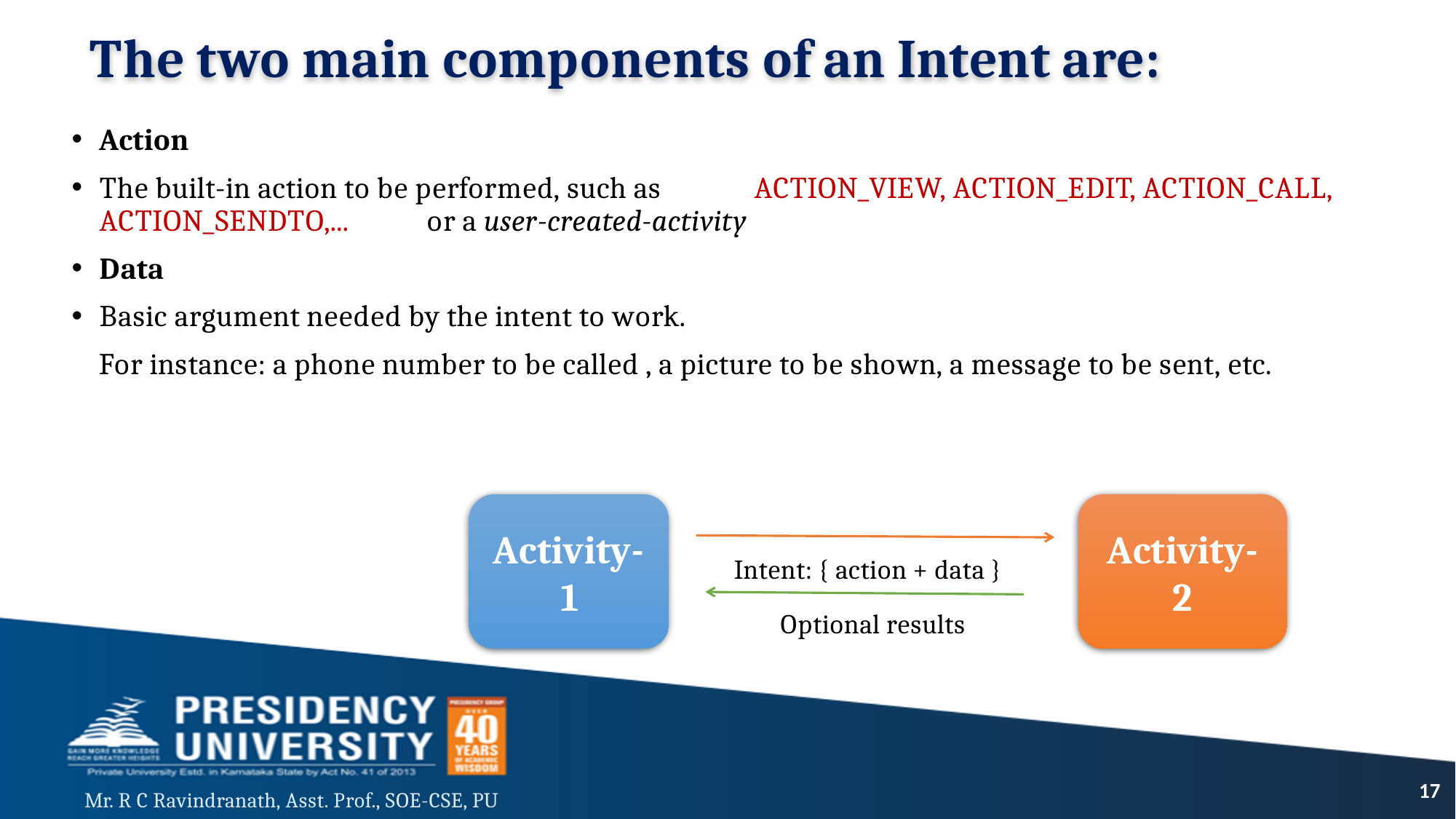

# The two main components of an Intent are:
Action
The built-in action to be performed, such as 	ACTION_VIEW, ACTION_EDIT, ACTION_CALL, ACTION_SENDTO,... 	or a user-created-activity
Data
Basic argument needed by the intent to work.
    For instance: a phone number to be called , a picture to be shown, a message to be sent, etc.
Activity-1
Activity-2
Intent: { action + data }
Optional results
17
Mr. R C Ravindranath, Asst. Prof., SOE-CSE, PU